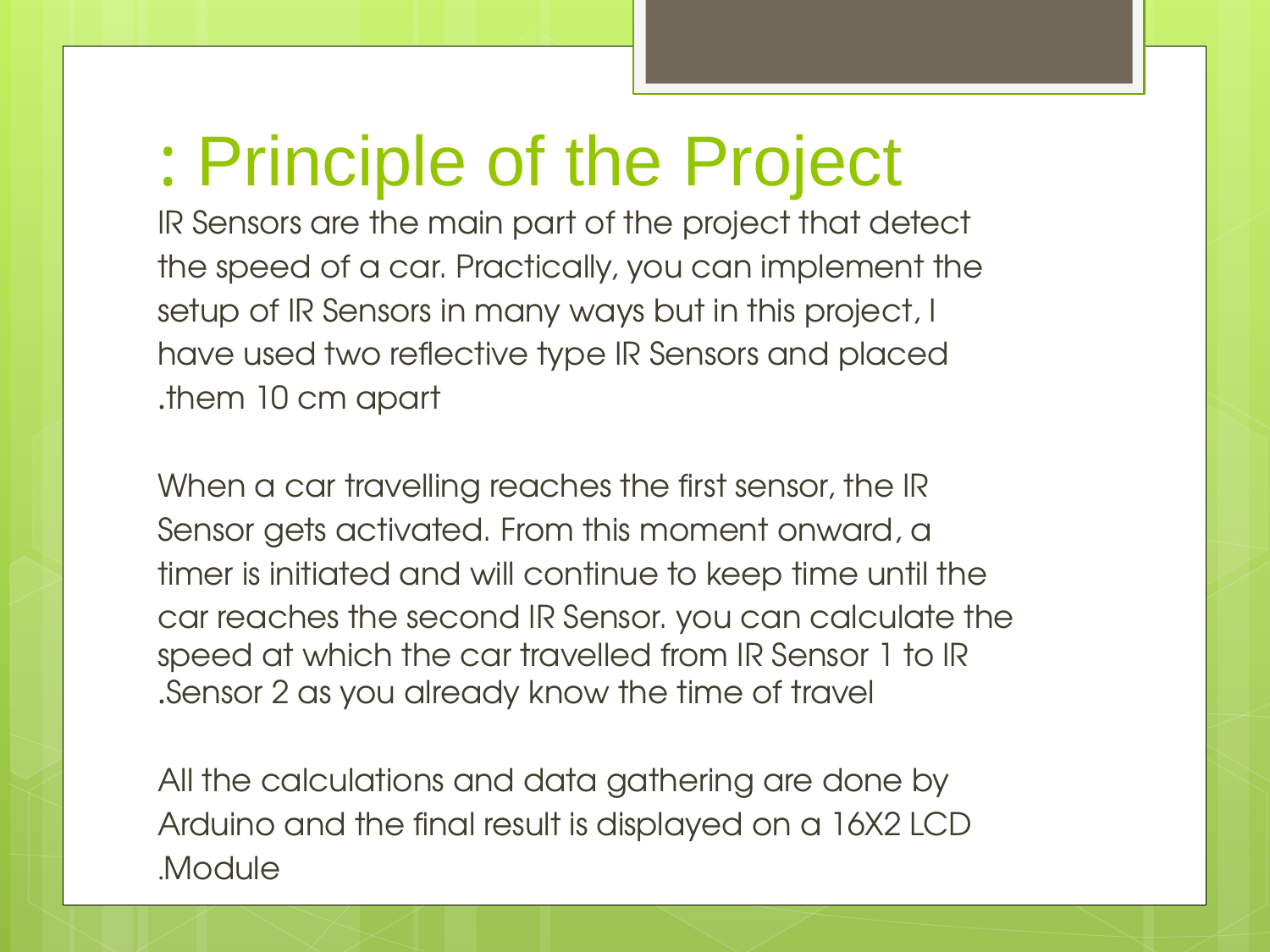

# Principle of the Project :
IR Sensors are the main part of the project that detect
the speed of a car. Practically, you can implement the
setup of IR Sensors in many ways but in this project, I
have used two reflective type IR Sensors and placed
them 10 cm apart.

When a car travelling reaches the first sensor, the IR
Sensor gets activated. From this moment onward, a
timer is initiated and will continue to keep time until the
car reaches the second IR Sensor. you can calculate the speed at which the car travelled from IR Sensor 1 to IR Sensor 2 as you already know the time of travel.

All the calculations and data gathering are done by
Arduino and the final result is displayed on a 16X2 LCD
Module.